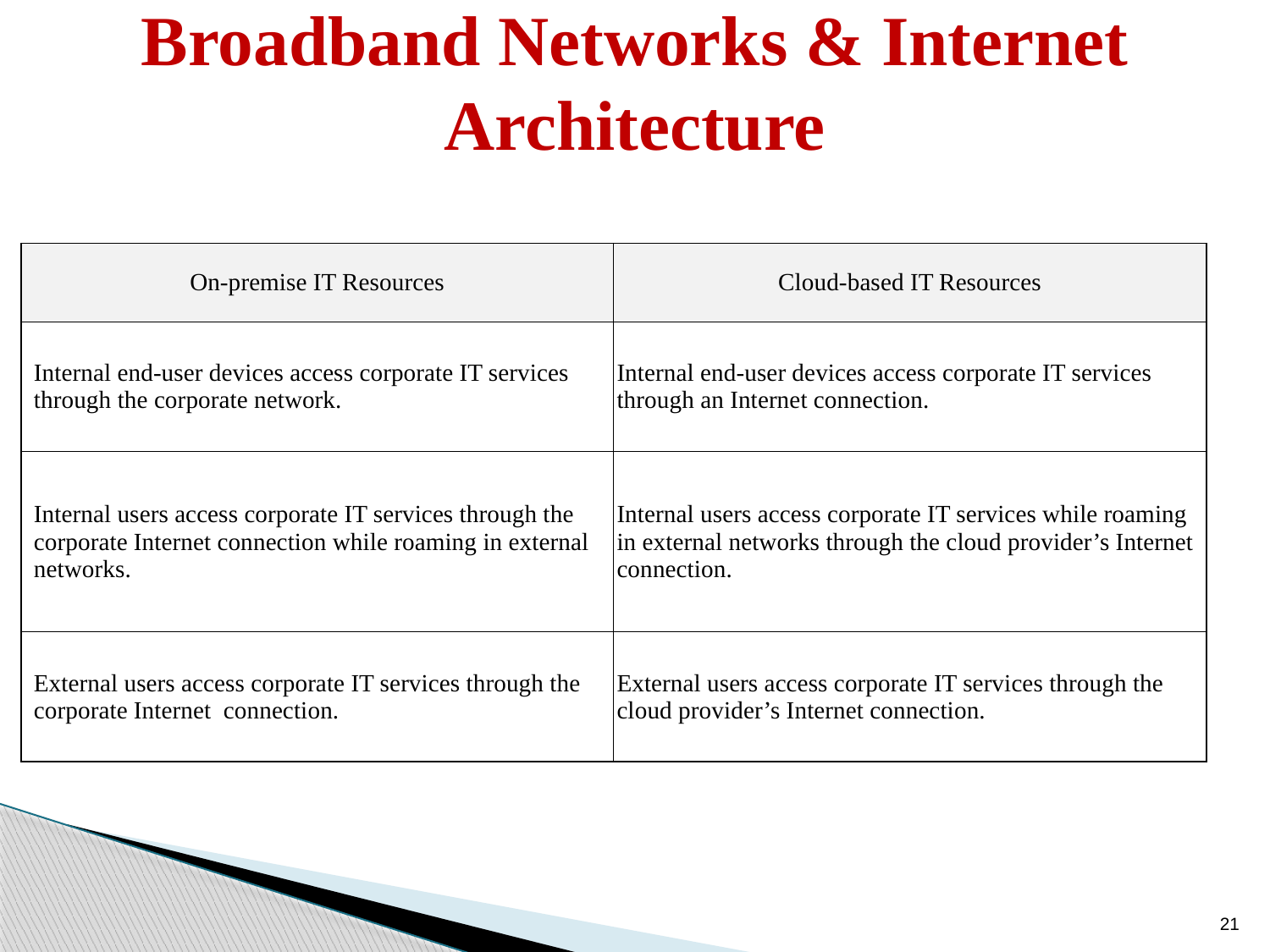

# Broadband Networks & Internet Architecture
| On-premise IT Resources | Cloud-based IT Resources |
| --- | --- |
| Internal end-user devices access corporate IT services through the corporate network. | Internal end-user devices access corporate IT services through an Internet connection. |
| Internal users access corporate IT services through the corporate Internet connection while roaming in external networks. | Internal users access corporate IT services while roaming in external networks through the cloud provider’s Internet connection. |
| External users access corporate IT services through the corporate Internet connection. | External users access corporate IT services through the cloud provider’s Internet connection. |
21